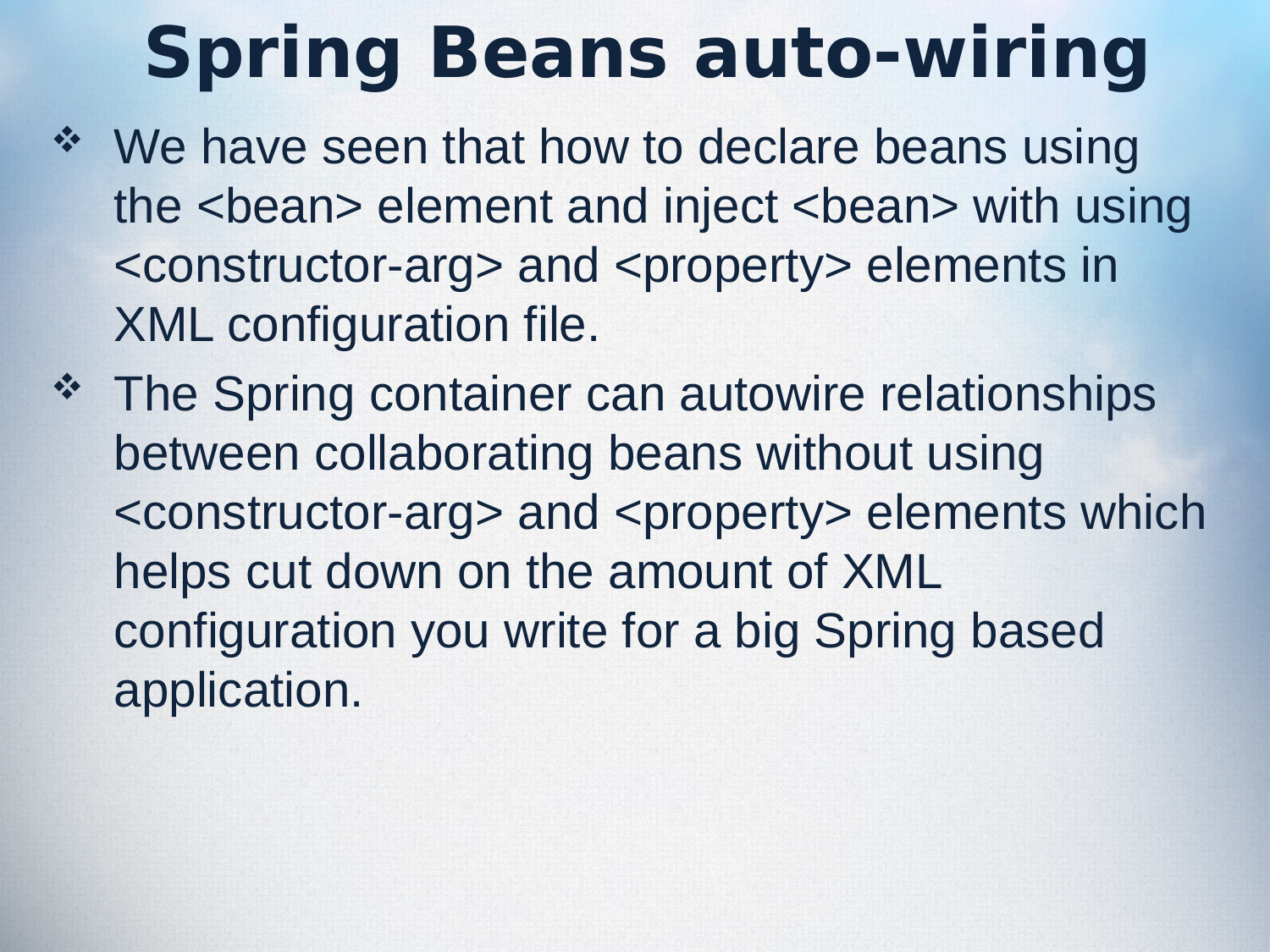

# Spring Beans auto-wiring
We have seen that how to declare beans using the <bean> element and inject <bean> with using <constructor-arg> and <property> elements in XML configuration file.
The Spring container can autowire relationships between collaborating beans without using <constructor-arg> and <property> elements which helps cut down on the amount of XML configuration you write for a big Spring based application.